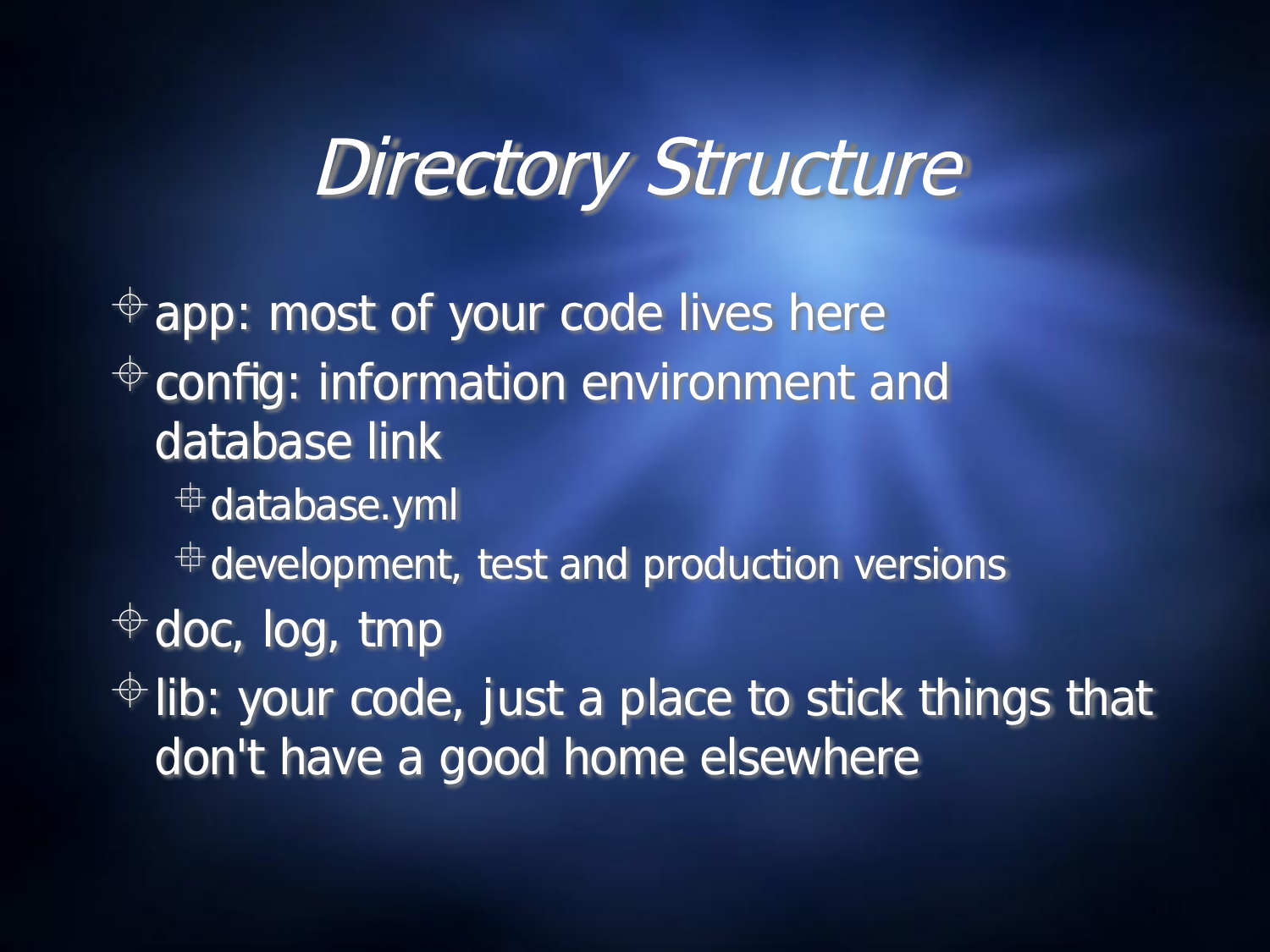

# Directory Structure
app: most of your code lives here
config: information environment and database link
database.yml
development, test and production versions
doc, log, tmp
lib: your code, just a place to stick things that don't have a good home elsewhere